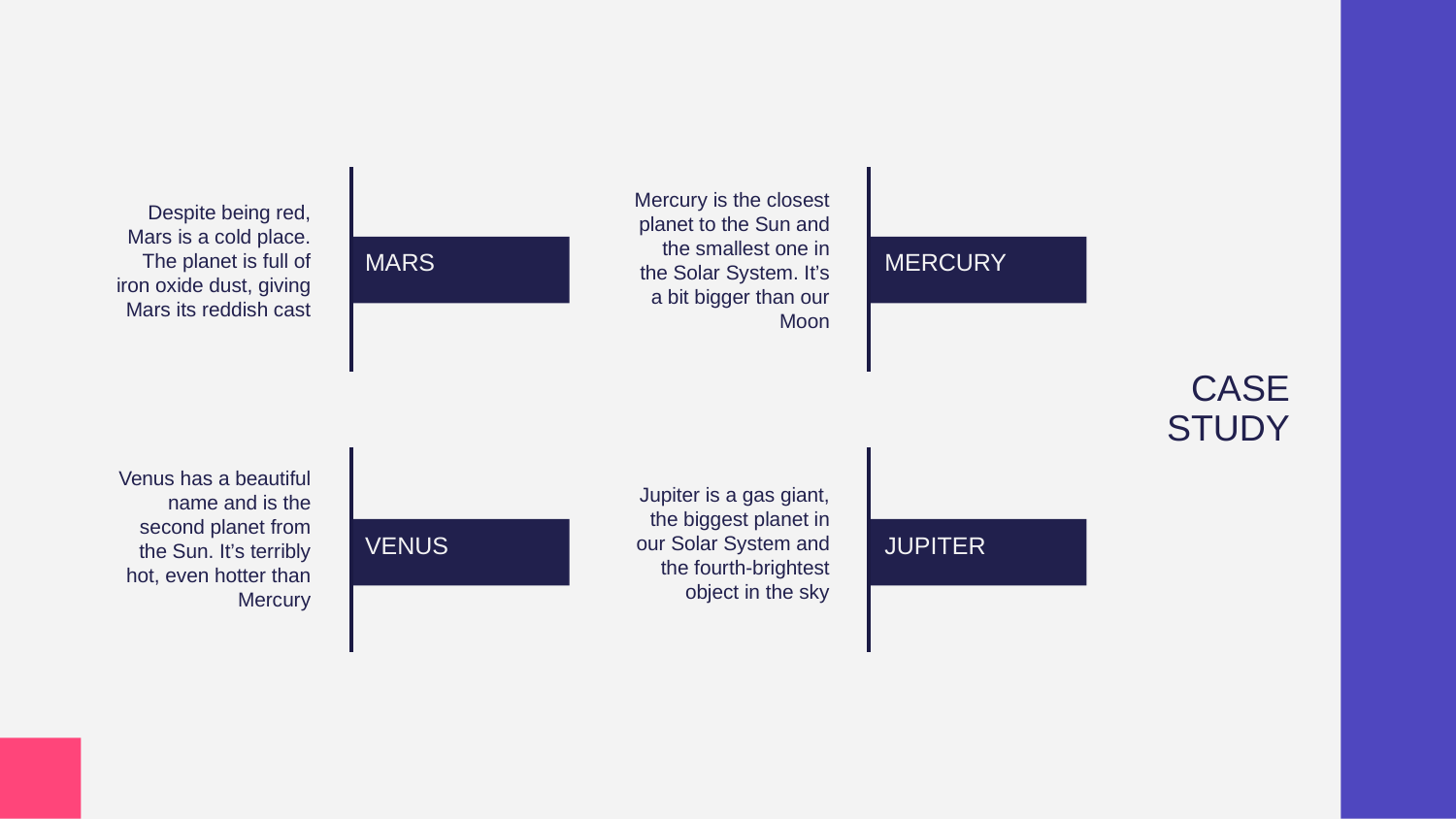

Despite being red, Mars is a cold place. The planet is full of iron oxide dust, giving Mars its reddish cast
Mercury is the closest planet to the Sun and the smallest one in the Solar System. It’s a bit bigger than our Moon

MARS
MERCURY
# CASE STUDY

Venus has a beautiful name and is the second planet from the Sun. It’s terribly hot, even hotter than Mercury
Jupiter is a gas giant, the biggest planet in our Solar System and the fourth-brightest object in the sky

VENUS
JUPITER